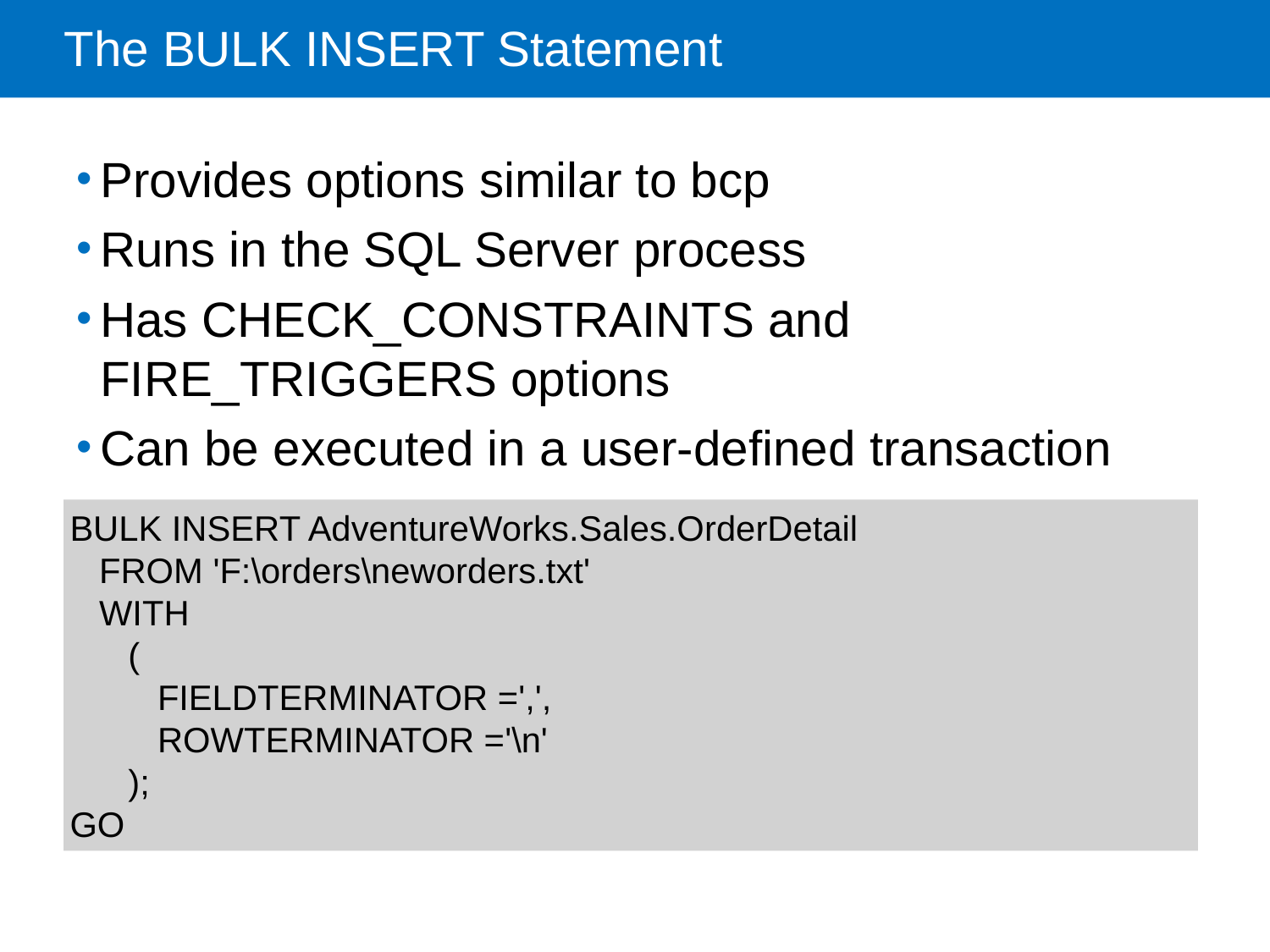

# The BULK INSERT Statement
Provides options similar to bcp
Runs in the SQL Server process
Has CHECK_CONSTRAINTS and FIRE_TRIGGERS options
Can be executed in a user-defined transaction

BULK INSERT AdventureWorks.Sales.OrderDetail
   FROM 'F:\orders\neworders.txt'
   WITH
      (
         FIELDTERMINATOR =',',
         ROWTERMINATOR ='\n'
      );
GO